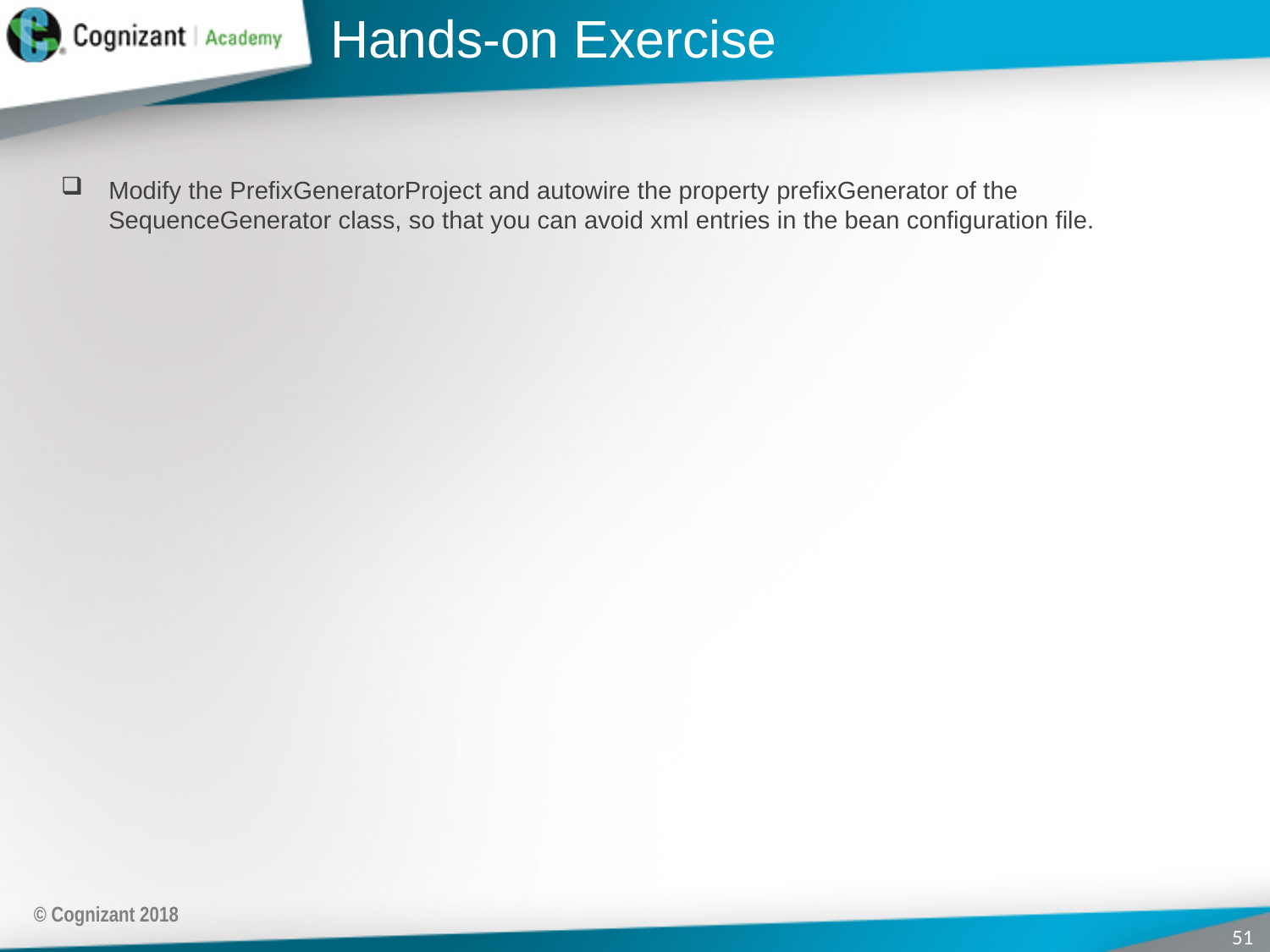

# Hands-on Exercise

Modify the PrefixGeneratorProject and autowire the property prefixGenerator of the SequenceGenerator class, so that you can avoid xml entries in the bean configuration file.

© Cognizant 2018
51